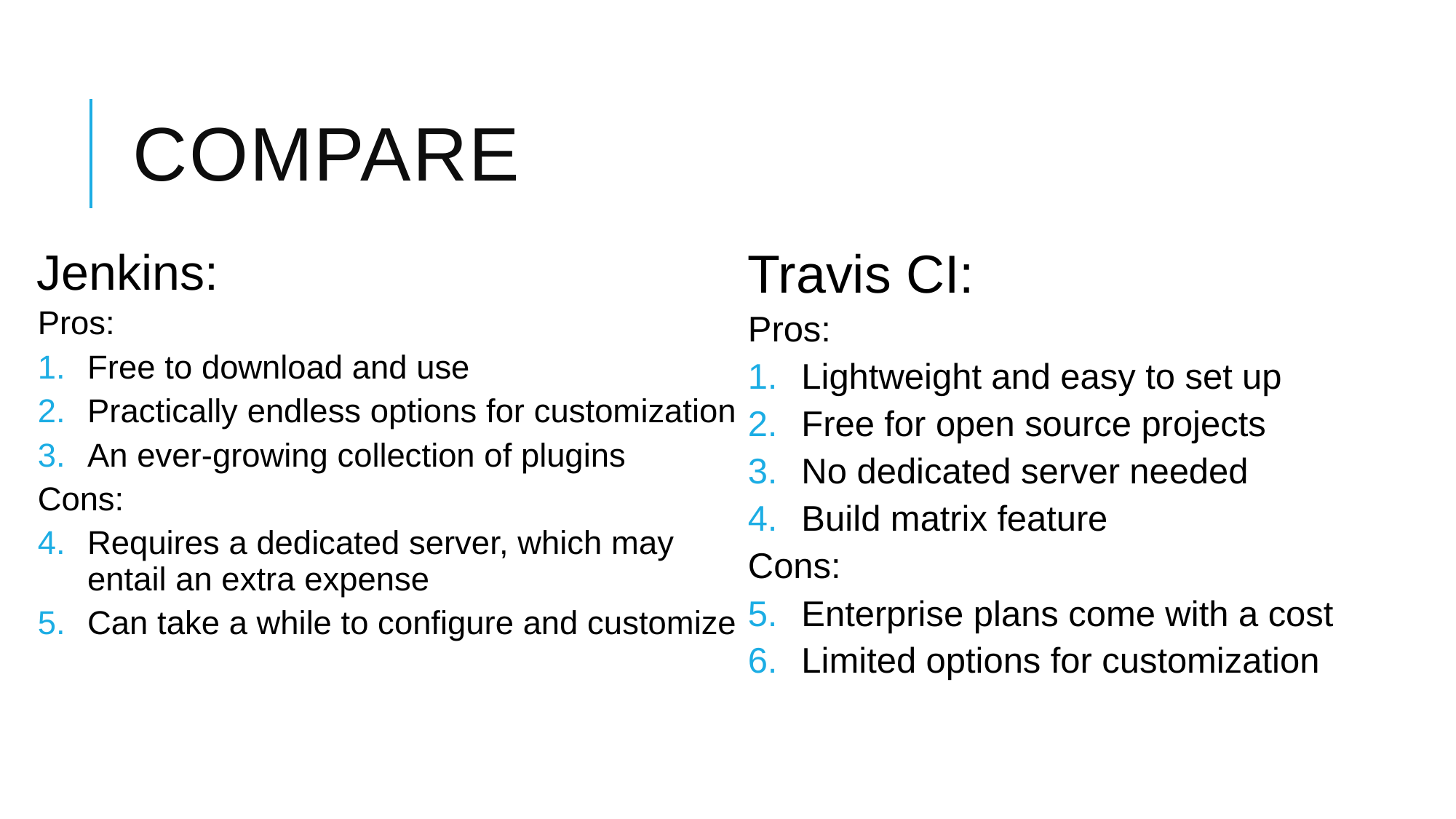

# compare
Jenkins:
Pros:
	Free to download and use
	Practically endless options for customization
	An ever-growing collection of plugins
Cons:
	Requires a dedicated server, which may entail an extra expense
	Can take a while to configure and customize

Travis CI:
Pros:
	Lightweight and easy to set up
	Free for open source projects
	No dedicated server needed
	Build matrix feature
Cons:
	Enterprise plans come with a cost
	Limited options for customization